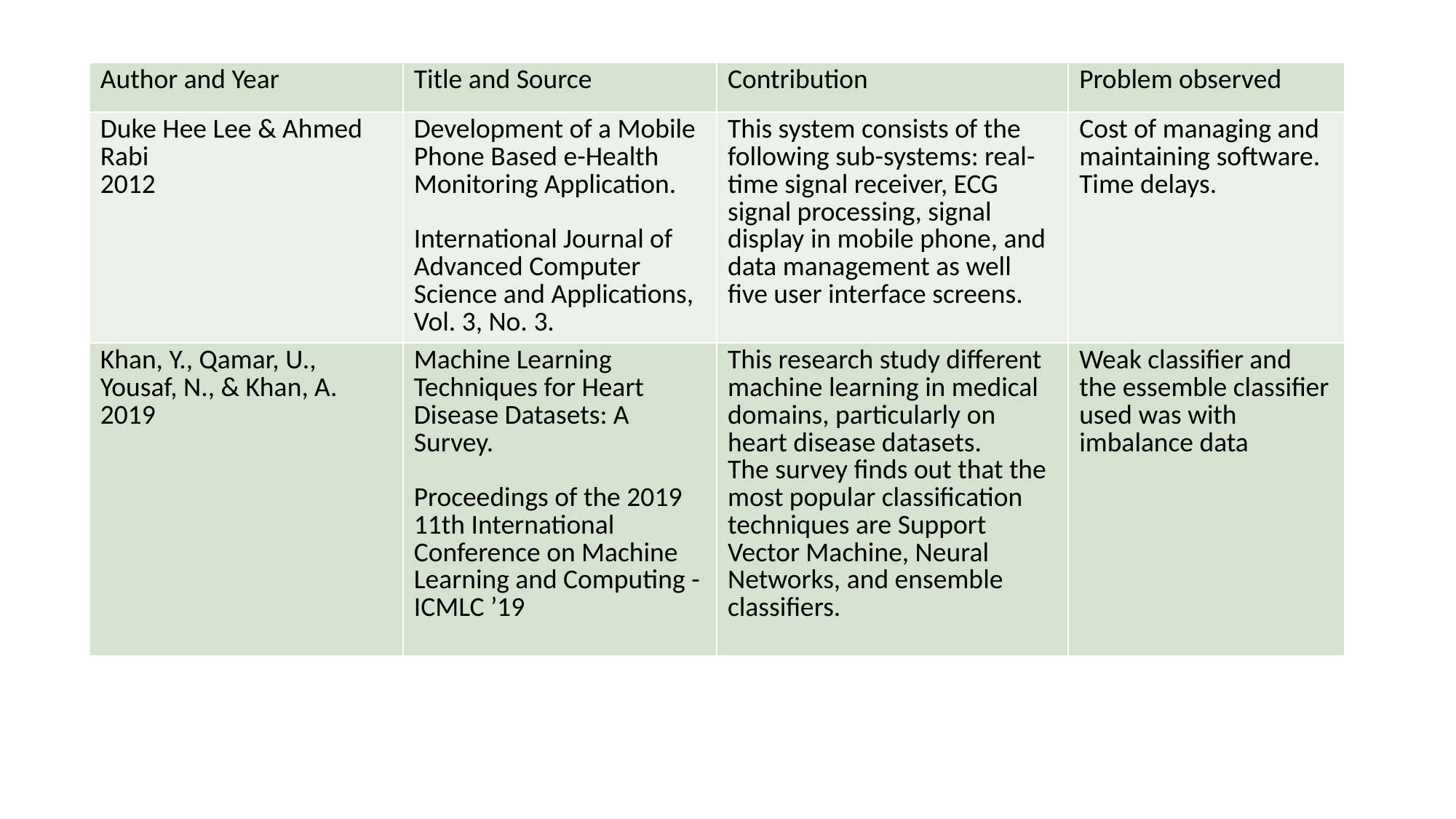

| Author and Year | Title and Source | Contribution | Problem observed |
| --- | --- | --- | --- |
| Duke Hee Lee & Ahmed Rabi 2012 | Development of a Mobile Phone Based e-Health Monitoring Application. International Journal of Advanced Computer Science and Applications, Vol. 3, No. 3. | This system consists of the following sub-systems: real-time signal receiver, ECG signal processing, signal display in mobile phone, and data management as well five user interface screens. | Cost of managing and maintaining software. Time delays. |
| Khan, Y., Qamar, U., Yousaf, N., & Khan, A. 2019 | Machine Learning Techniques for Heart Disease Datasets: A Survey. Proceedings of the 2019 11th International Conference on Machine Learning and Computing - ICMLC ’19 | This research study different machine learning in medical domains, particularly on heart disease datasets. The survey finds out that the most popular classification techniques are Support Vector Machine, Neural Networks, and ensemble classifiers. | Weak classifier and the essemble classifier used was with imbalance data |